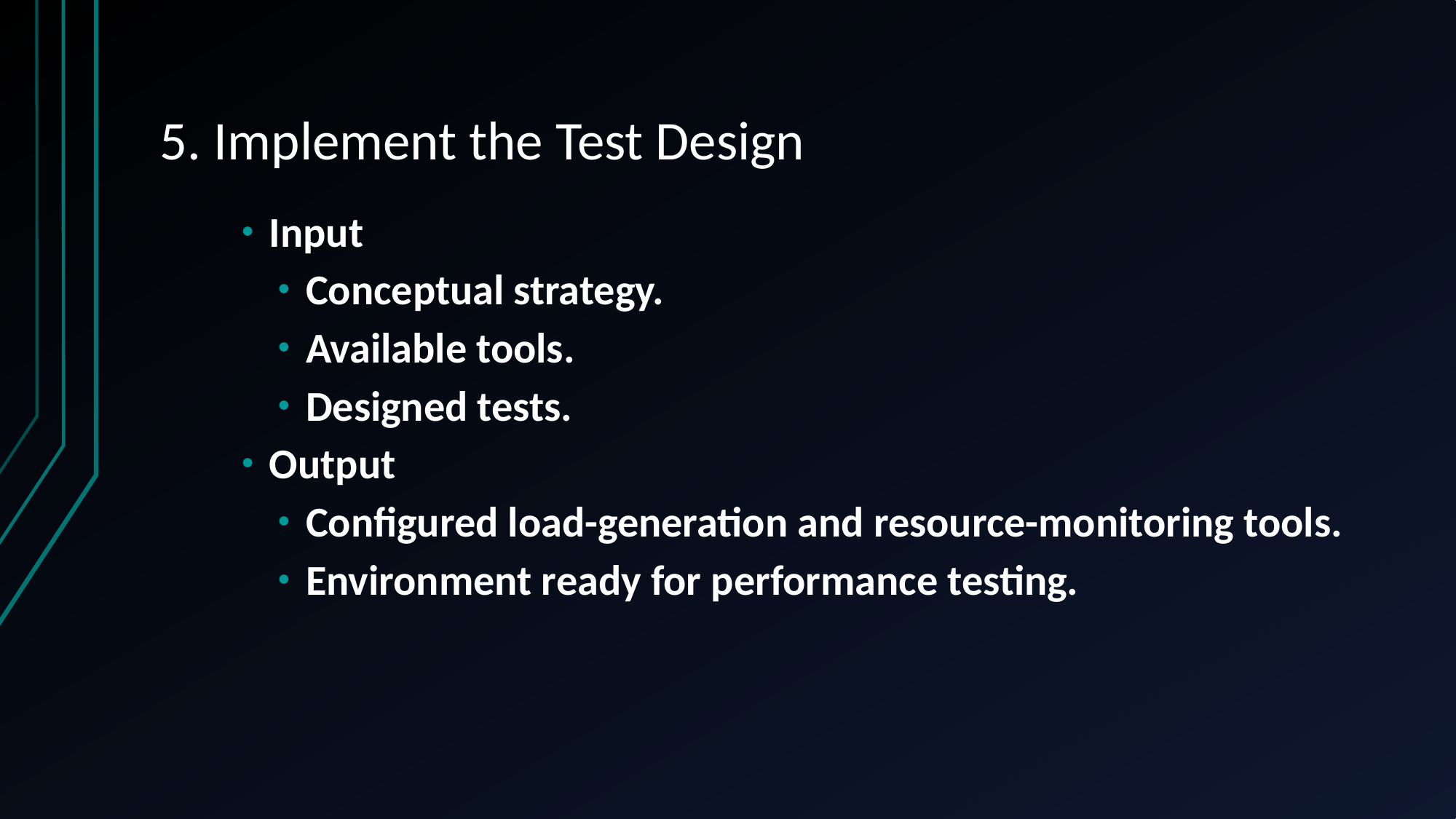

# 5. Implement the Test Design
Input
Conceptual strategy.
Available tools.
Designed tests.
Output
Configured load-generation and resource-monitoring tools.
Environment ready for performance testing.